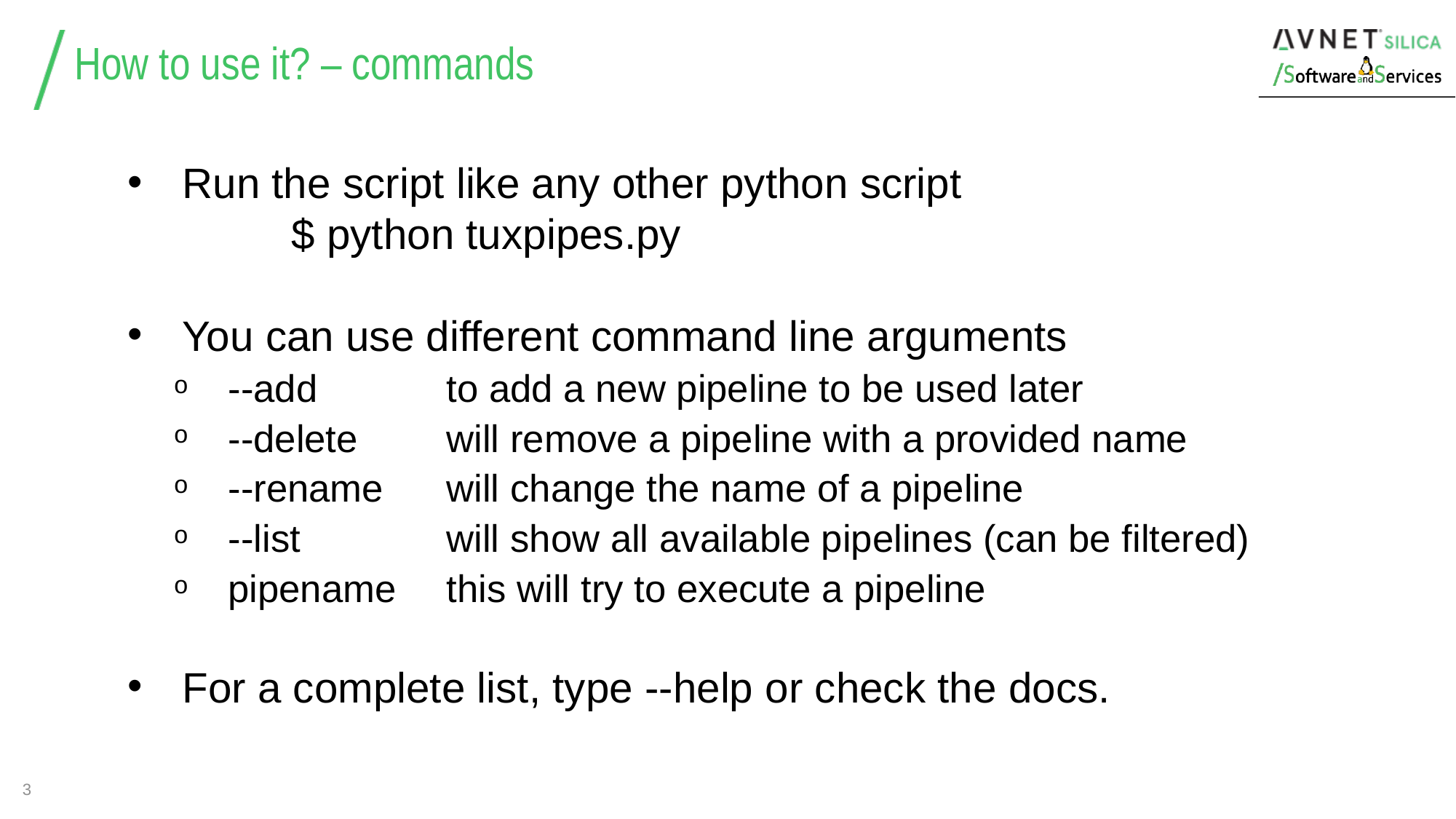

# How to use it? – commands
Run the script like any other python script
	$ python tuxpipes.py

You can use different command line arguments
--add		to add a new pipeline to be used later
--delete	will remove a pipeline with a provided name
--rename  	will change the name of a pipeline
--list		will show all available pipelines (can be filtered)
pipename	this will try to execute a pipeline

For a complete list, type --help or check the docs.
3